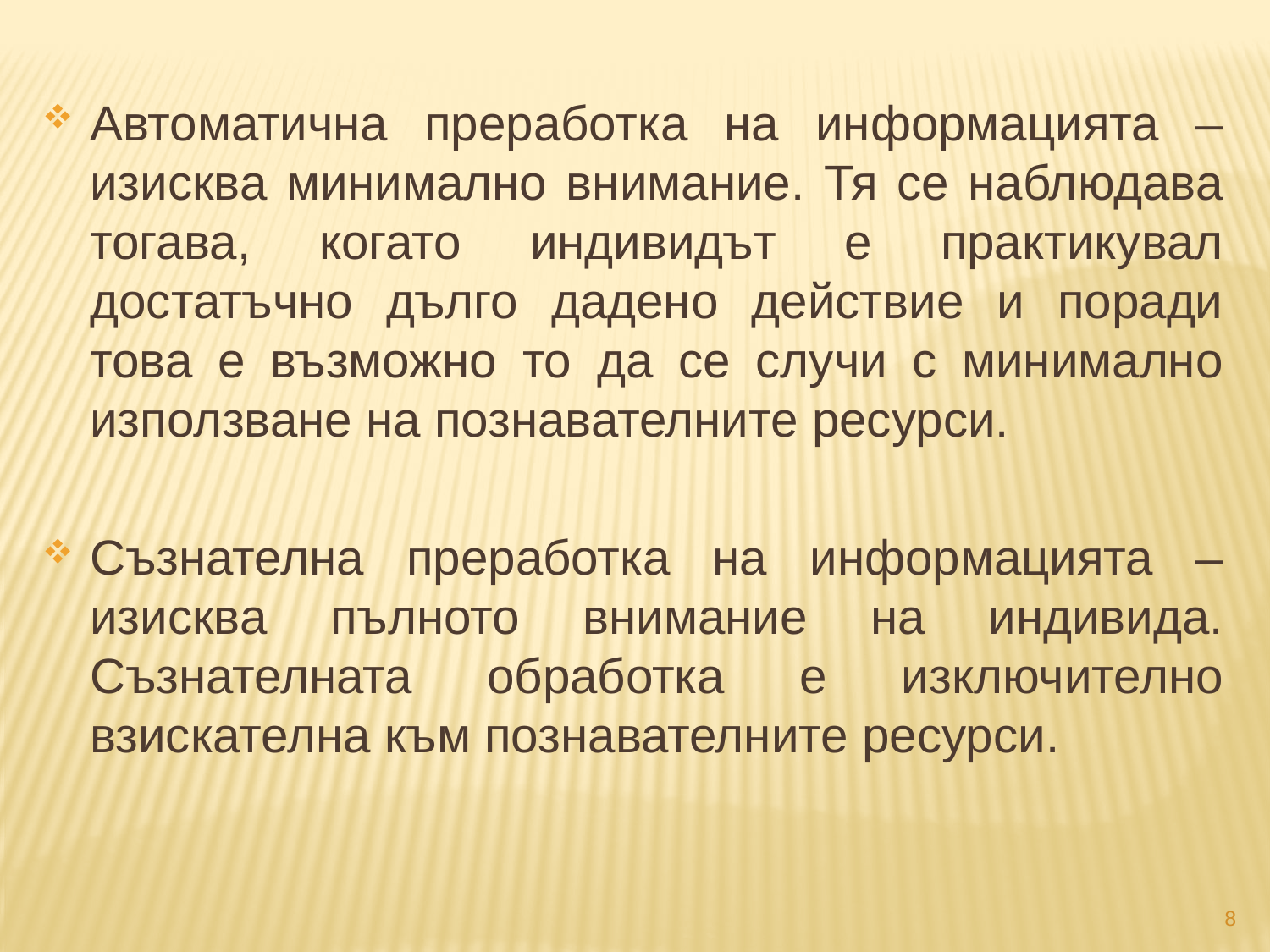

Автоматична преработка на информацията – изисква минимално внимание. Тя се наблюдава тогава, когато индивидът е практикувал достатъчно дълго дадено действие и поради това е възможно то да се случи с минимално използване на познавателните ресурси.

Съзнателна преработка на информацията – изисква пълното внимание на индивида. Съзнателната обработка е изключително взискателна към познавателните ресурси.
8